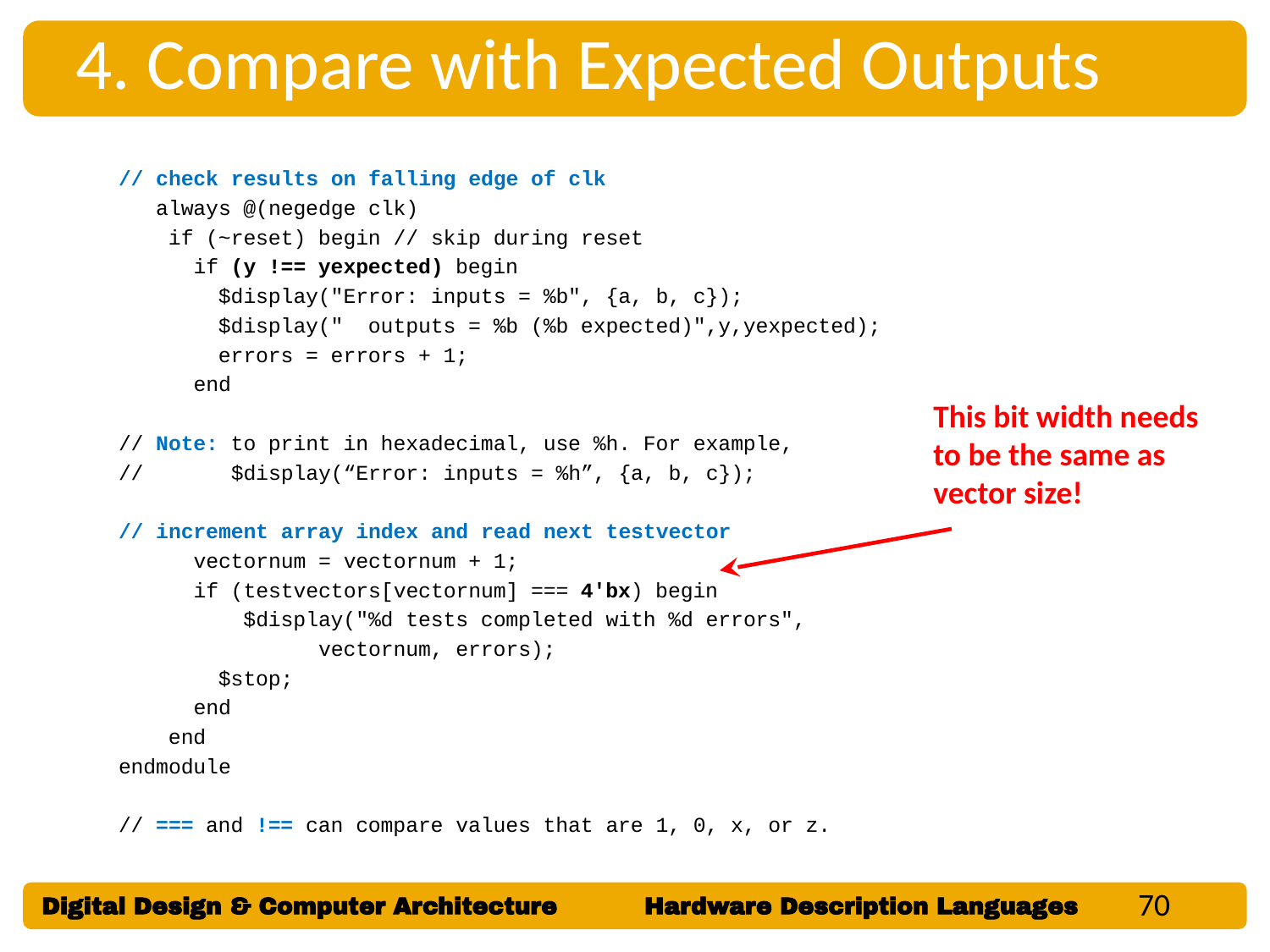

4. Compare with Expected Outputs
// check results on falling edge of clk
   always @(negedge clk)
    if (~reset) begin // skip during reset
      if (y !== yexpected) begin
        $display("Error: inputs = %b", {a, b, c});
        $display("  outputs = %b (%b expected)",y,yexpected);
        errors = errors + 1;
      end

// Note: to print in hexadecimal, use %h. For example,
//       $display(“Error: inputs = %h”, {a, b, c});

// increment array index and read next testvector
      vectornum = vectornum + 1;
      if (testvectors[vectornum] === 4'bx) begin
          $display("%d tests completed with %d errors",
                vectornum, errors);
        $stop;
      end
    end
endmodule

// === and !== can compare values that are 1, 0, x, or z.

This bit width needs to be the same as vector size!
70